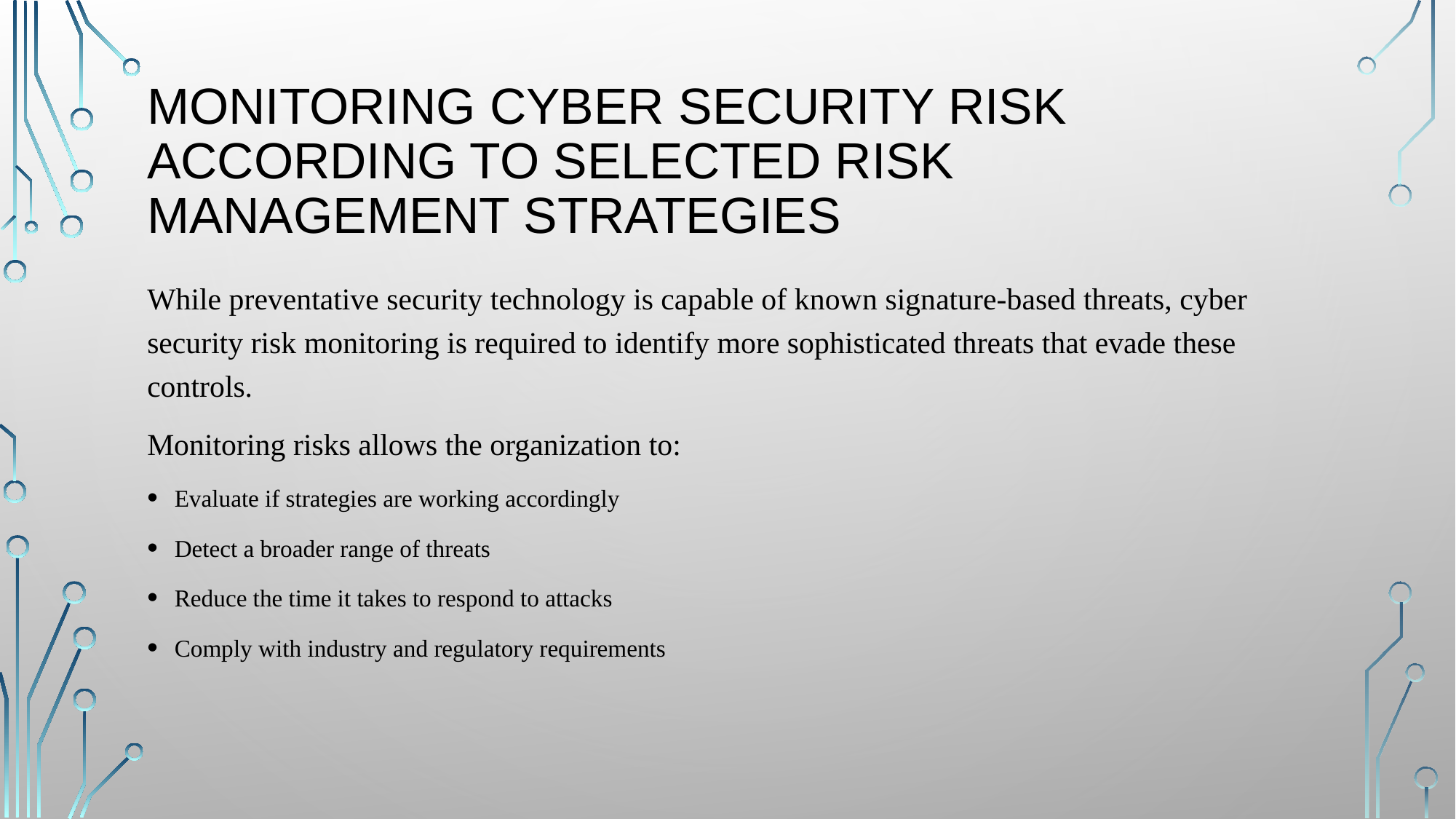

# monitoring cyber security risk according to selected risk management strategies
While preventative security technology is capable of known signature-based threats, cyber security risk monitoring is required to identify more sophisticated threats that evade these controls.
Monitoring risks allows the organization to:
Evaluate if strategies are working accordingly
Detect a broader range of threats
Reduce the time it takes to respond to attacks
Comply with industry and regulatory requirements